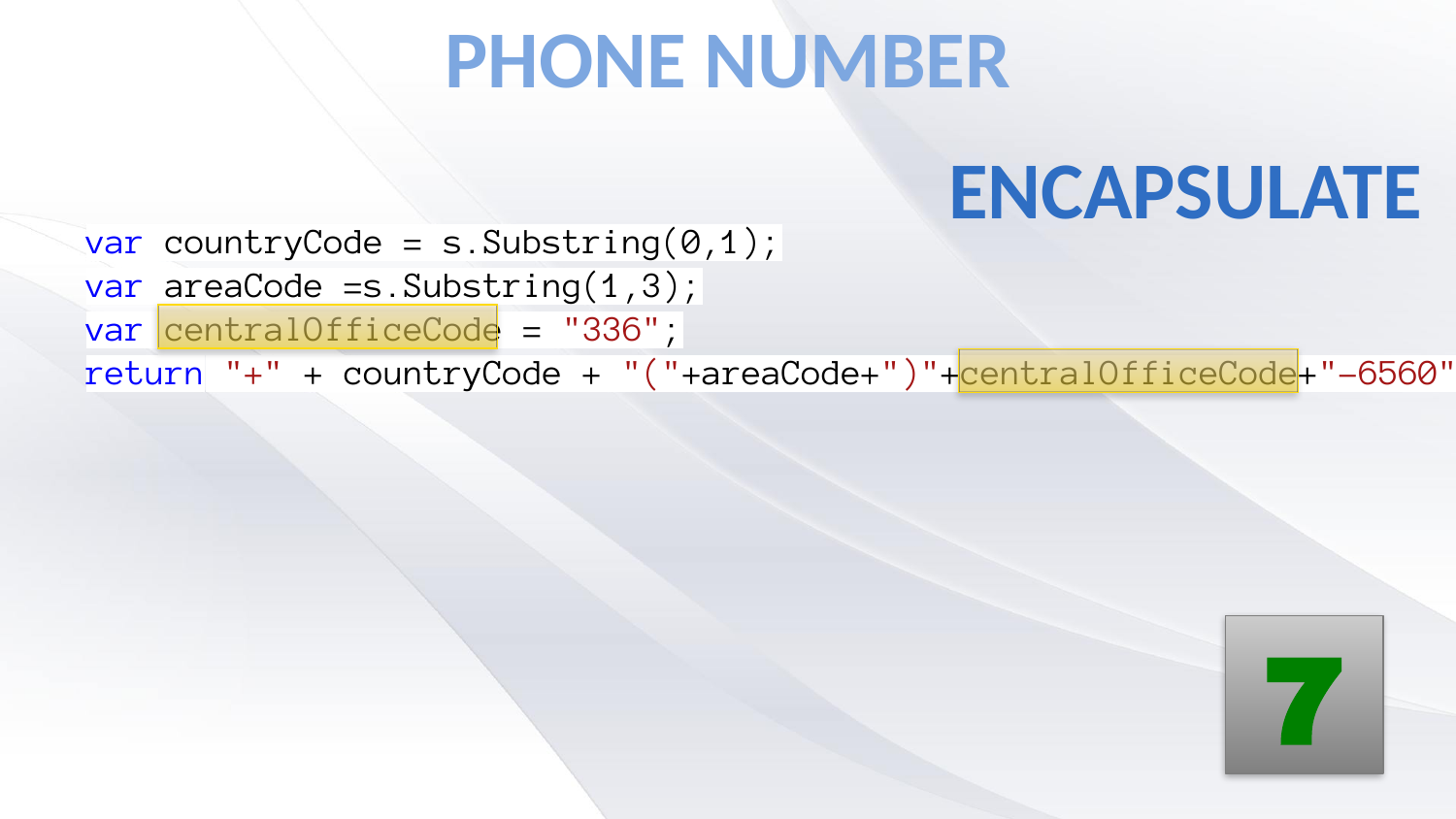

# Phone Number
Encapsulate

var countryCode = s.Substring(0,1);
var areaCode =s.Substring(1,3);
var centralOfficeCode = "336";
return "+" + countryCode + "("+areaCode+")"+centralOfficeCode+"-6560";

7